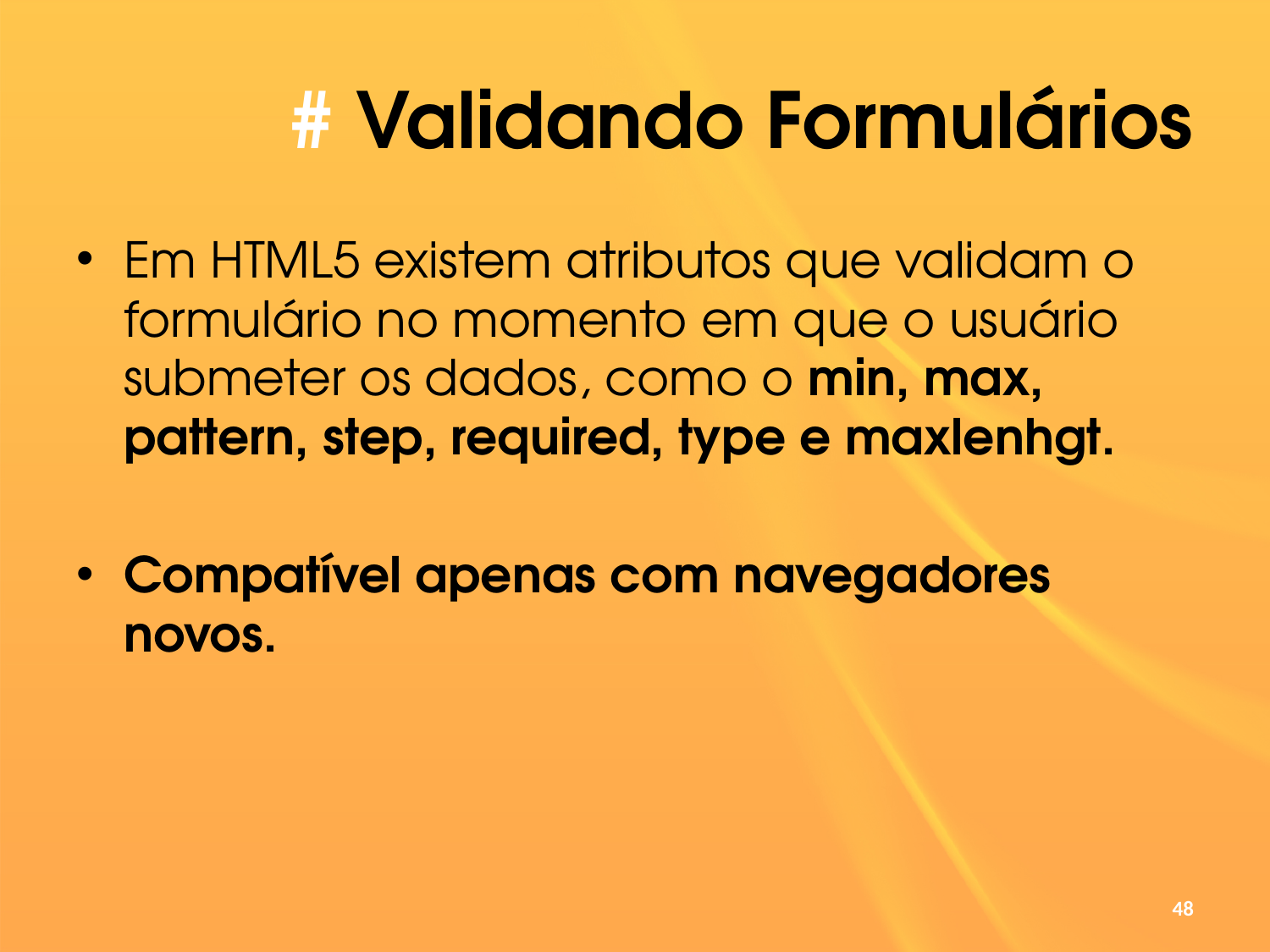

# # Validando Formulários
Em HTML5 existem atributos que validam o formulário no momento em que o usuário submeter os dados, como o min, max, pattern, step, required, type e maxlenhgt.

Compatível apenas com navegadores novos.
48